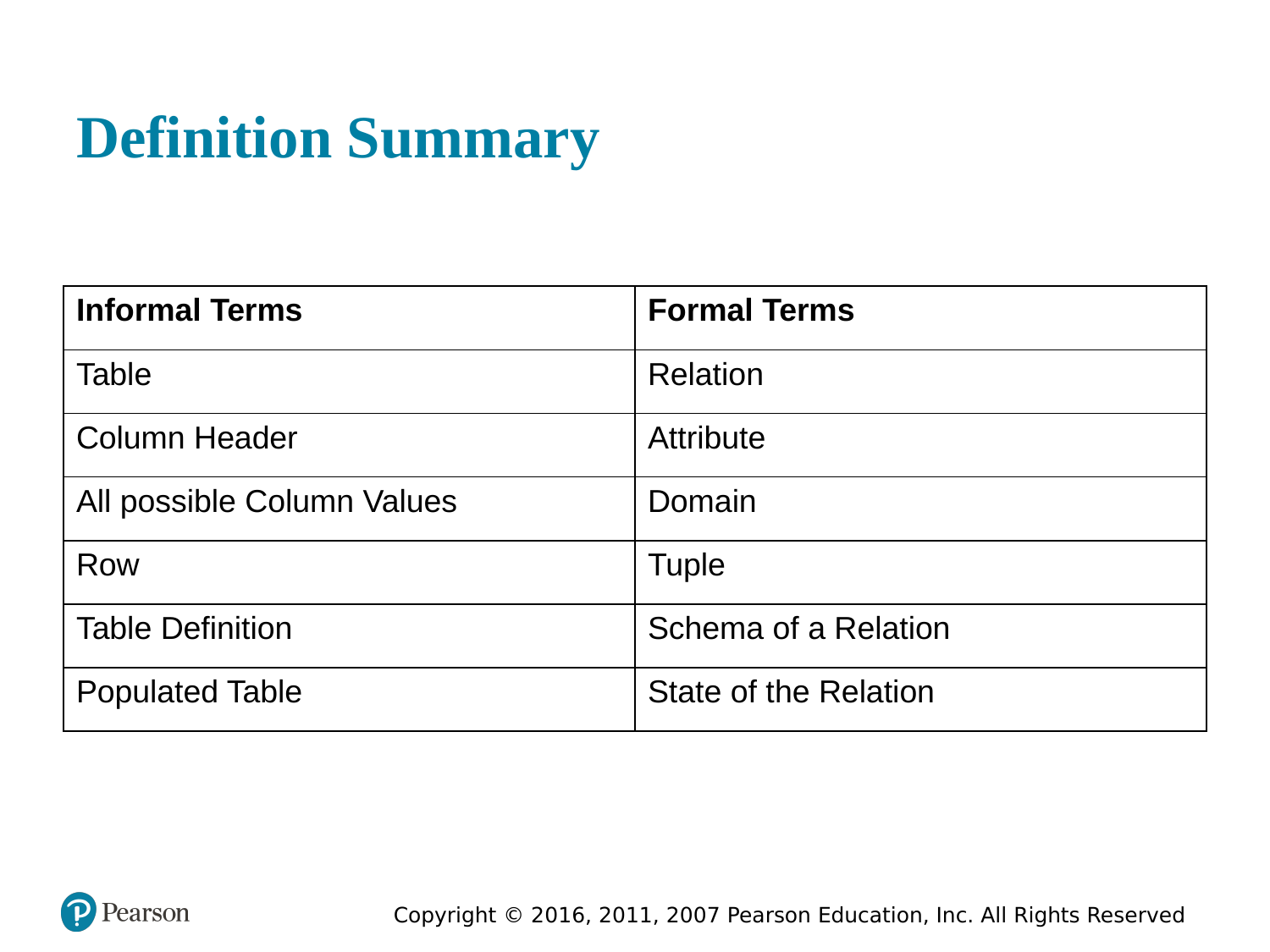

# Definition Summary
| Informal Terms | Formal Terms |
| --- | --- |
| Table | Relation |
| Column Header | Attribute |
| All possible Column Values | Domain |
| Row | Tuple |
| Table Definition | Schema of a Relation |
| Populated Table | State of the Relation |